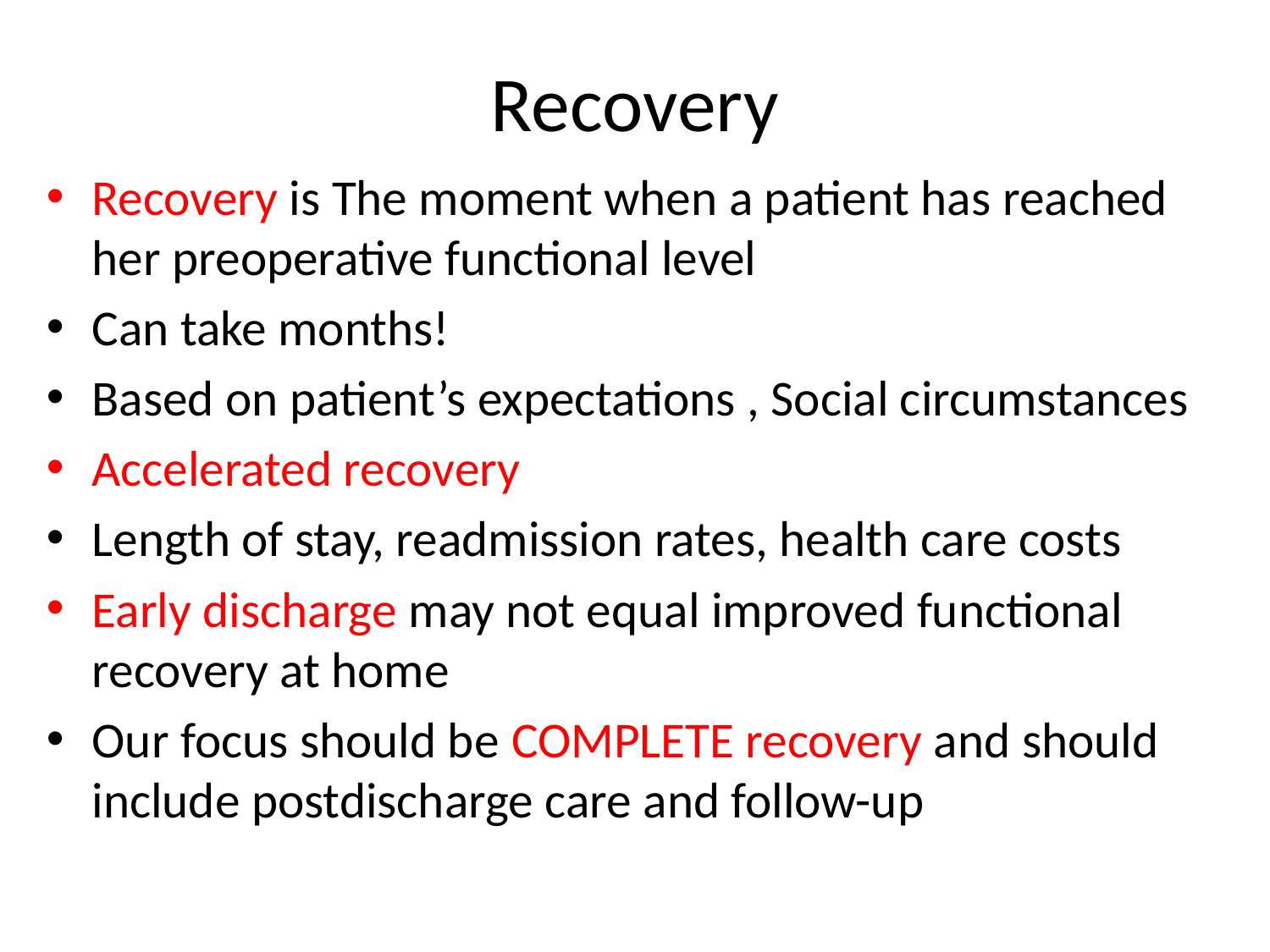

# Recovery
Recovery is The moment when a patient has reached her preoperative functional level
Can take months!
Based on patient’s expectations , Social circumstances
Accelerated recovery
Length of stay, readmission rates, health care costs
Early discharge may not equal improved functional recovery at home
Our focus should be COMPLETE recovery and should include postdischarge care and follow-up